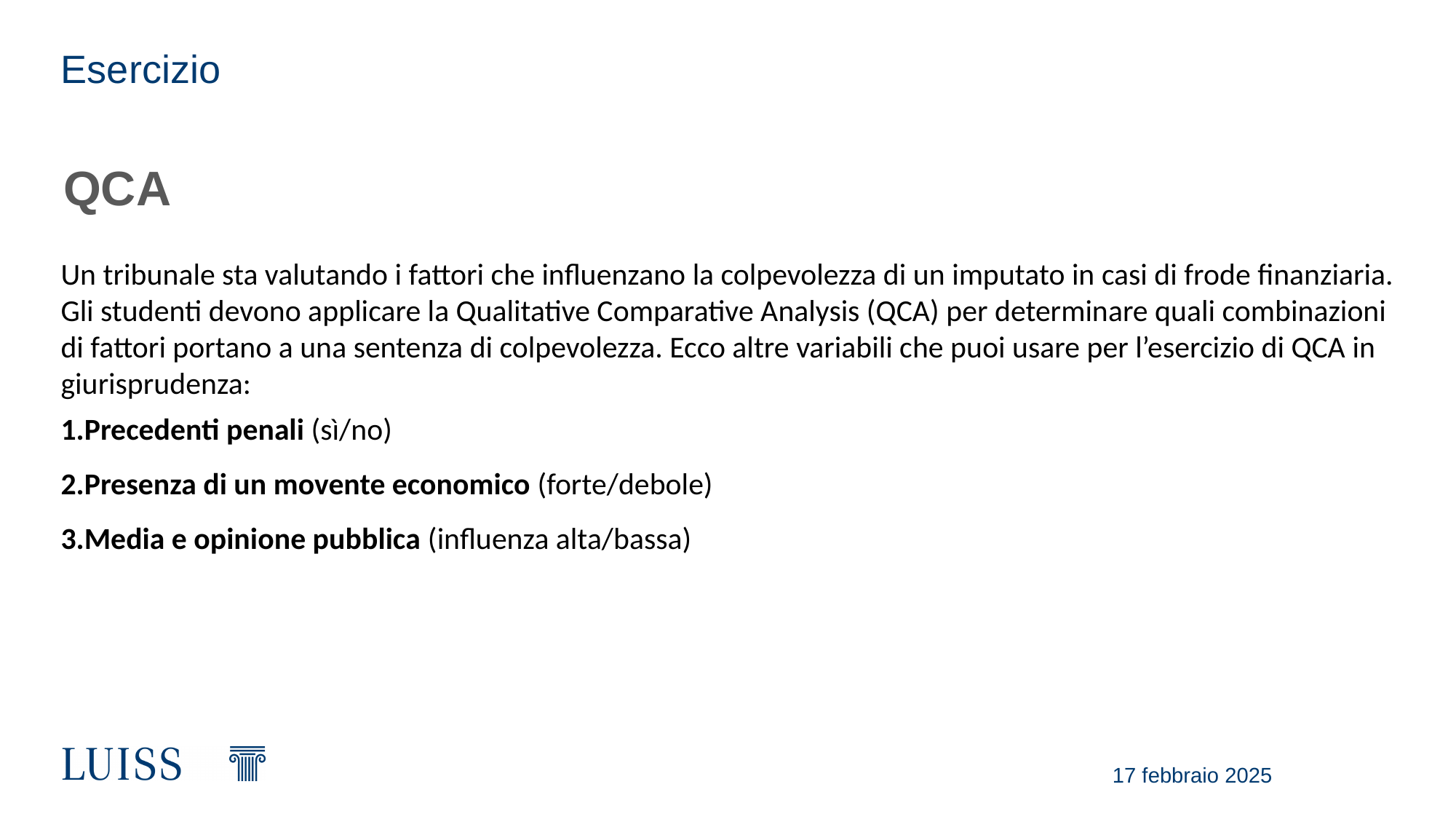

# Esercizio
QCA
Un tribunale sta valutando i fattori che influenzano la colpevolezza di un imputato in casi di frode finanziaria. Gli studenti devono applicare la Qualitative Comparative Analysis (QCA) per determinare quali combinazioni di fattori portano a una sentenza di colpevolezza. Ecco altre variabili che puoi usare per l’esercizio di QCA in giurisprudenza:
Precedenti penali (sì/no)
Presenza di un movente economico (forte/debole)
Media e opinione pubblica (influenza alta/bassa)
17 febbraio 2025